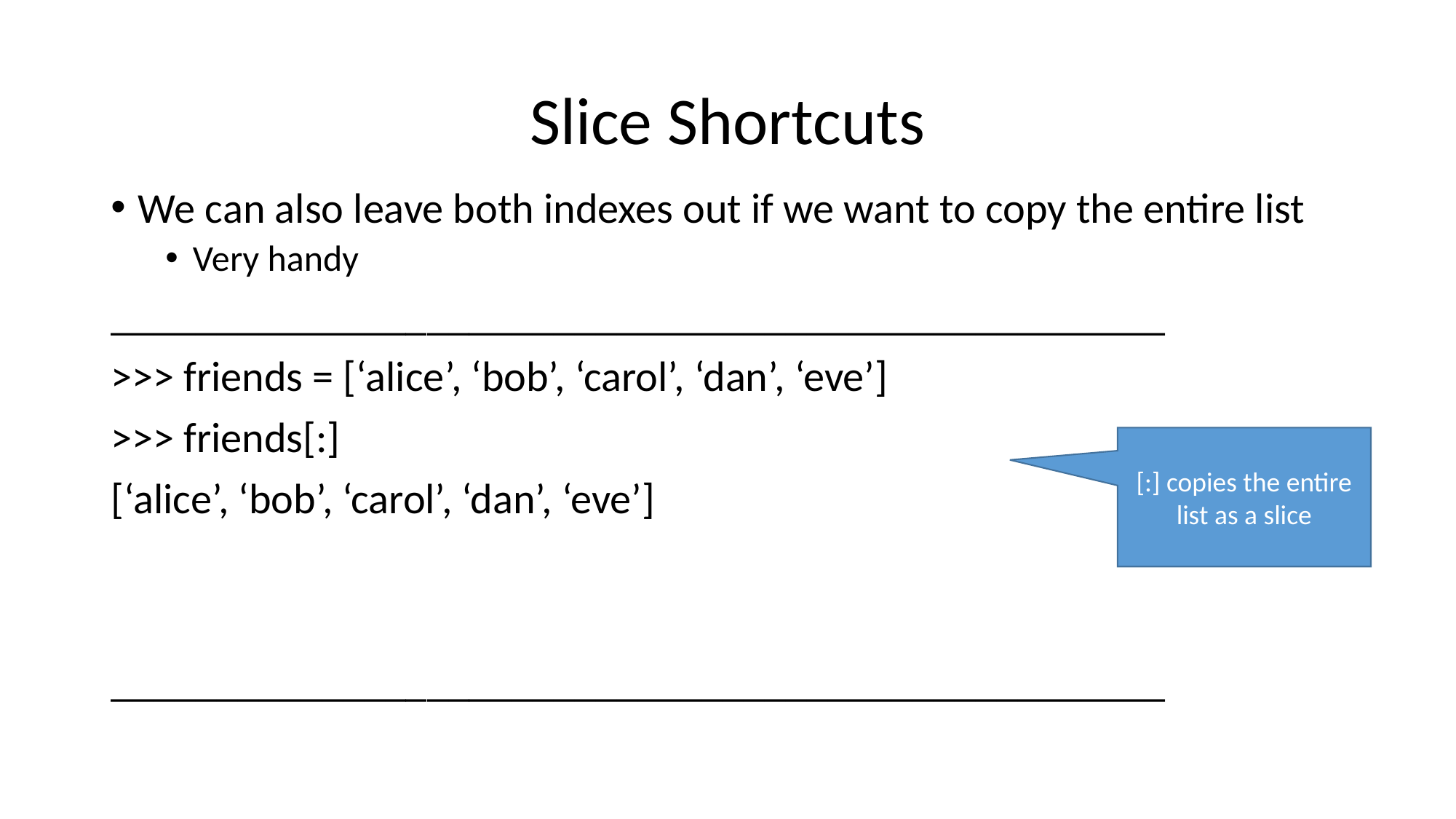

# Slice Shortcuts
We can also leave both indexes out if we want to copy the entire list
Very handy
__________________________________________________
>>> friends = [‘alice’, ‘bob’, ‘carol’, ‘dan’, ‘eve’]
>>> friends[:]
[‘alice’, ‘bob’, ‘carol’, ‘dan’, ‘eve’]

__________________________________________________
[:] copies the entire list as a slice